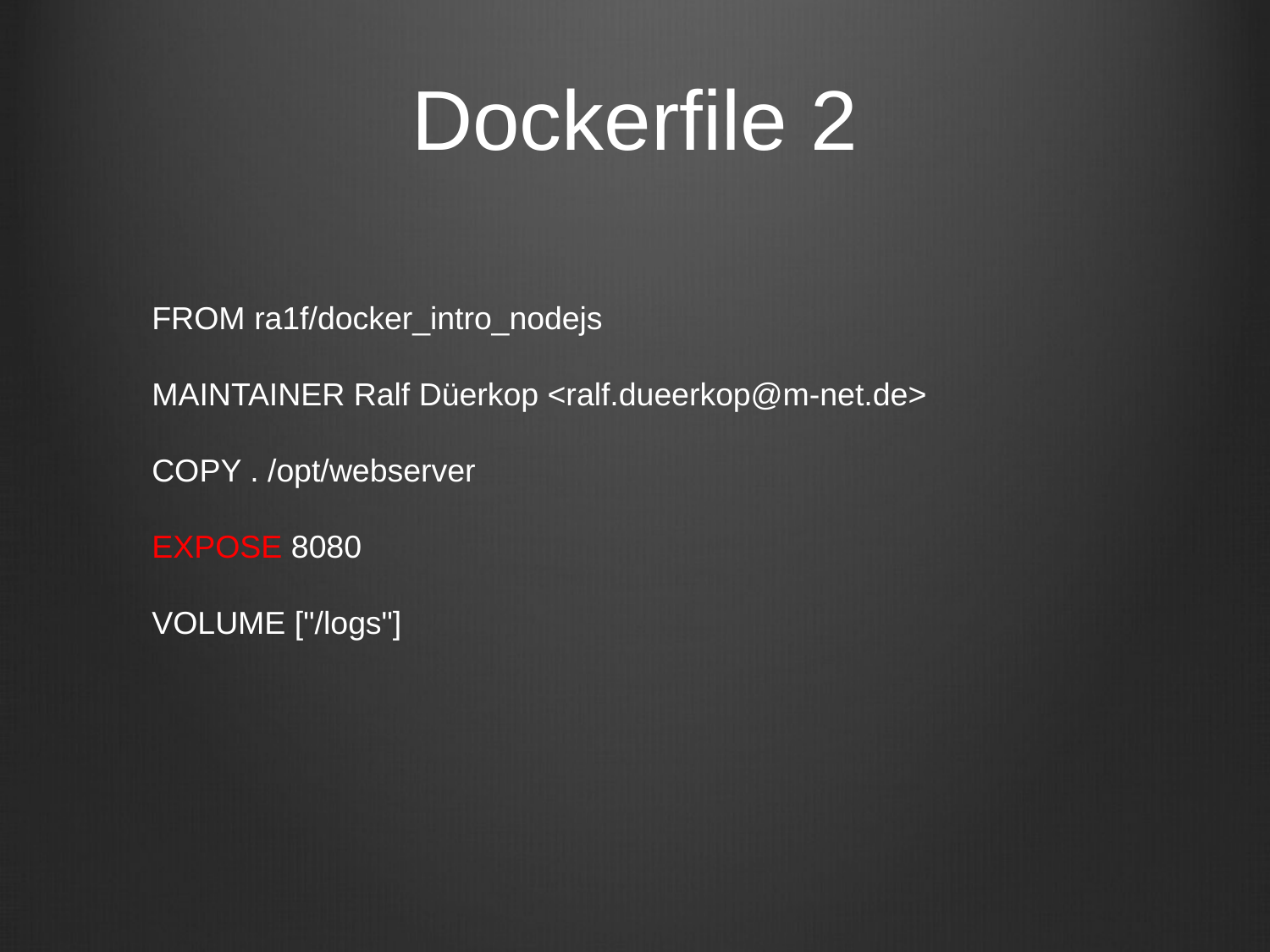

# Dockerfile 2
FROM ra1f/docker_intro_nodejs

MAINTAINER Ralf Düerkop <ralf.dueerkop@m-net.de>

COPY . /opt/webserver

EXPOSE 8080

VOLUME ["/logs"]